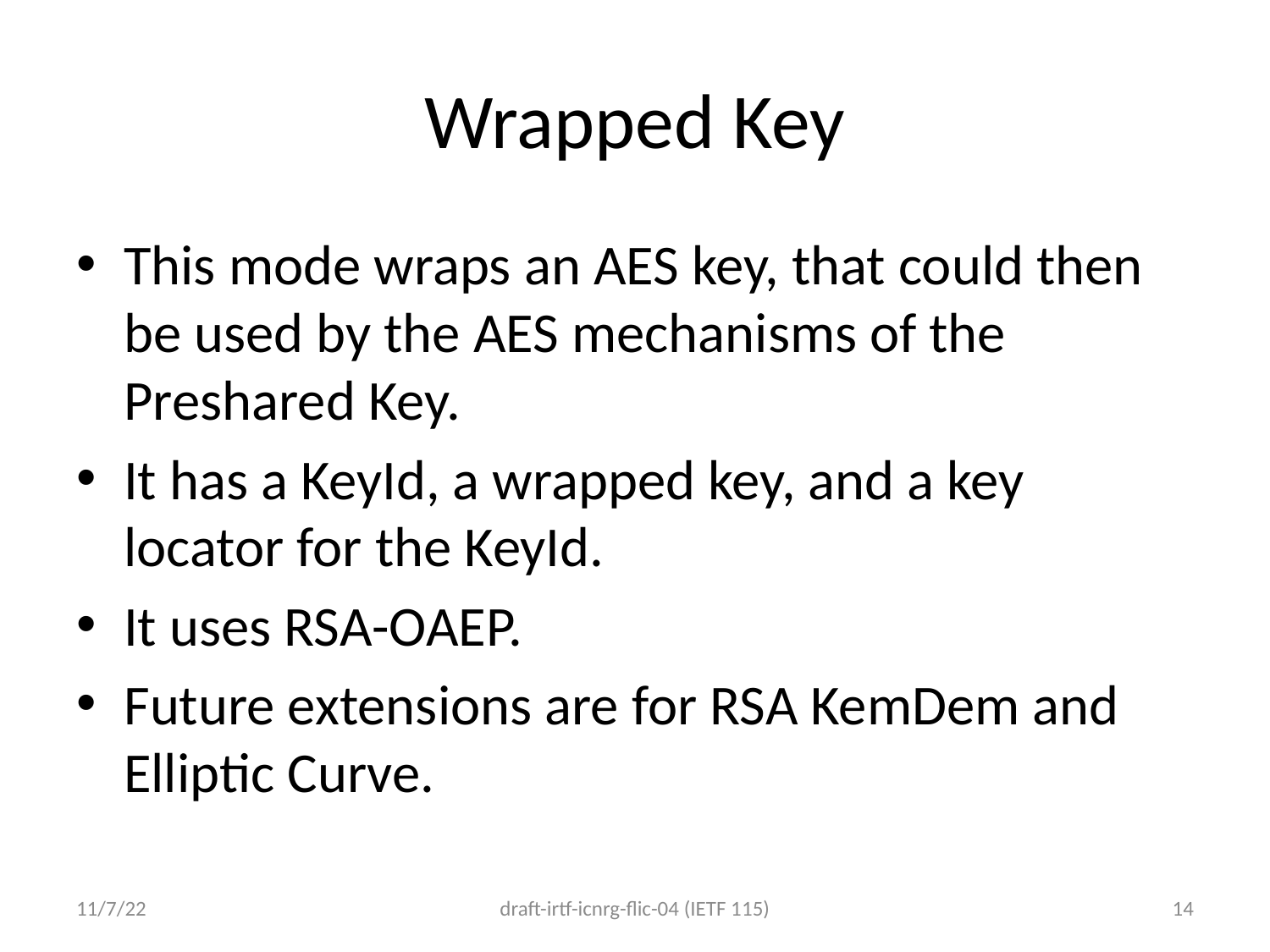

# Wrapped Key
This mode wraps an AES key, that could then be used by the AES mechanisms of the Preshared Key.
It has a KeyId, a wrapped key, and a key locator for the KeyId.
It uses RSA-OAEP.
Future extensions are for RSA KemDem and Elliptic Curve.
11/7/22
draft-irtf-icnrg-flic-04 (IETF 115)
14